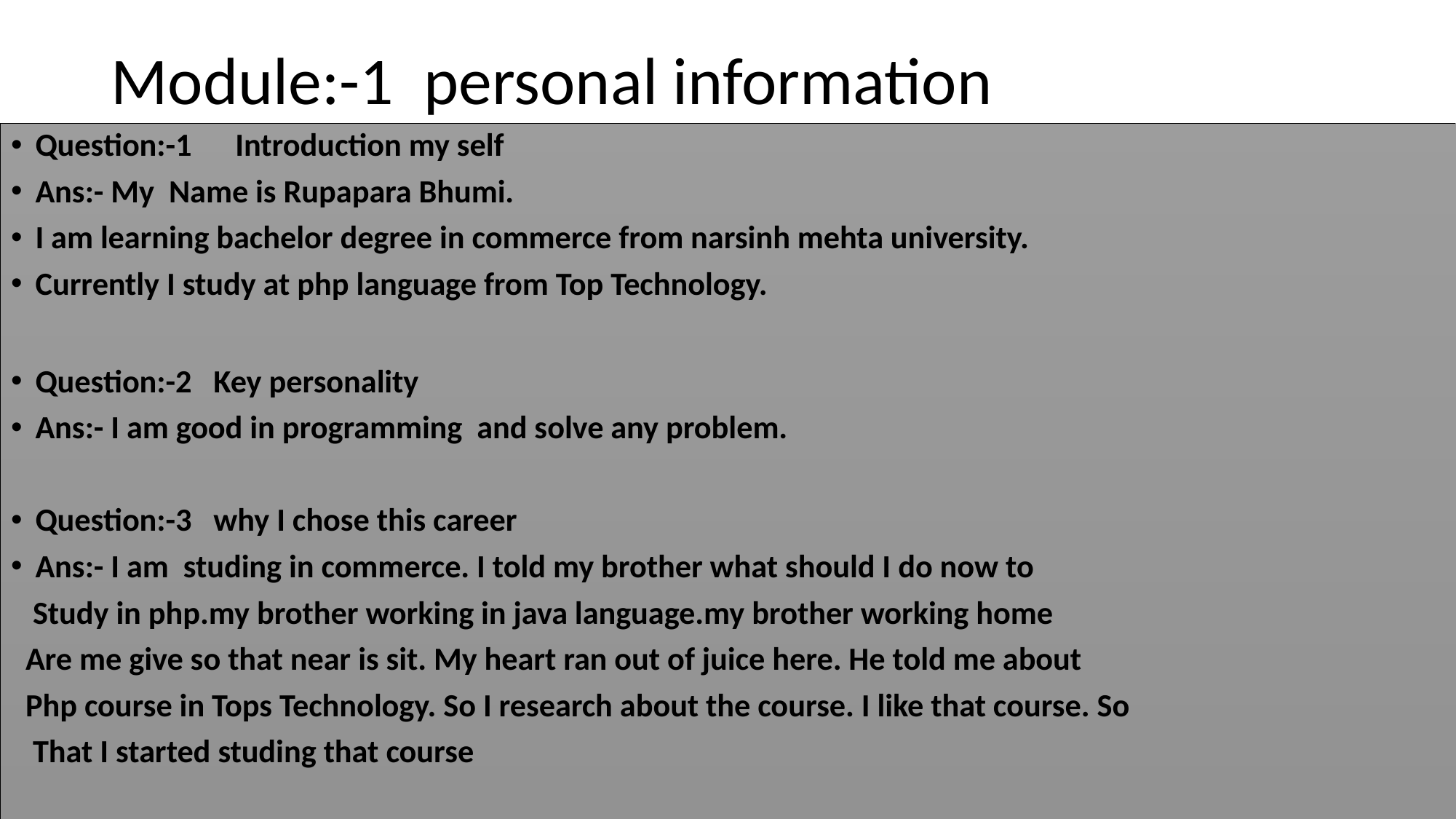

# Module:-1  personal information
Question:-1      Introduction my self
Ans:- My  Name is Rupapara Bhumi.
I am learning bachelor degree in commerce from narsinh mehta university.
Currently I study at php language from Top Technology.

Question:-2   Key personality
Ans:- I am good in programming  and solve any problem.

Question:-3   why I chose this career
Ans:- I am  studing in commerce. I told my brother what should I do now to
   Study in php.my brother working in java language.my brother working home
  Are me give so that near is sit. My heart ran out of juice here. He told me about
  Php course in Tops Technology. So I research about the course. I like that course. So
   That I started studing that course

=>  You tube video link:
 https://youtube.com/shorts/B_VW6jZnToc?si=LBzW_hSOS0-dSF1m